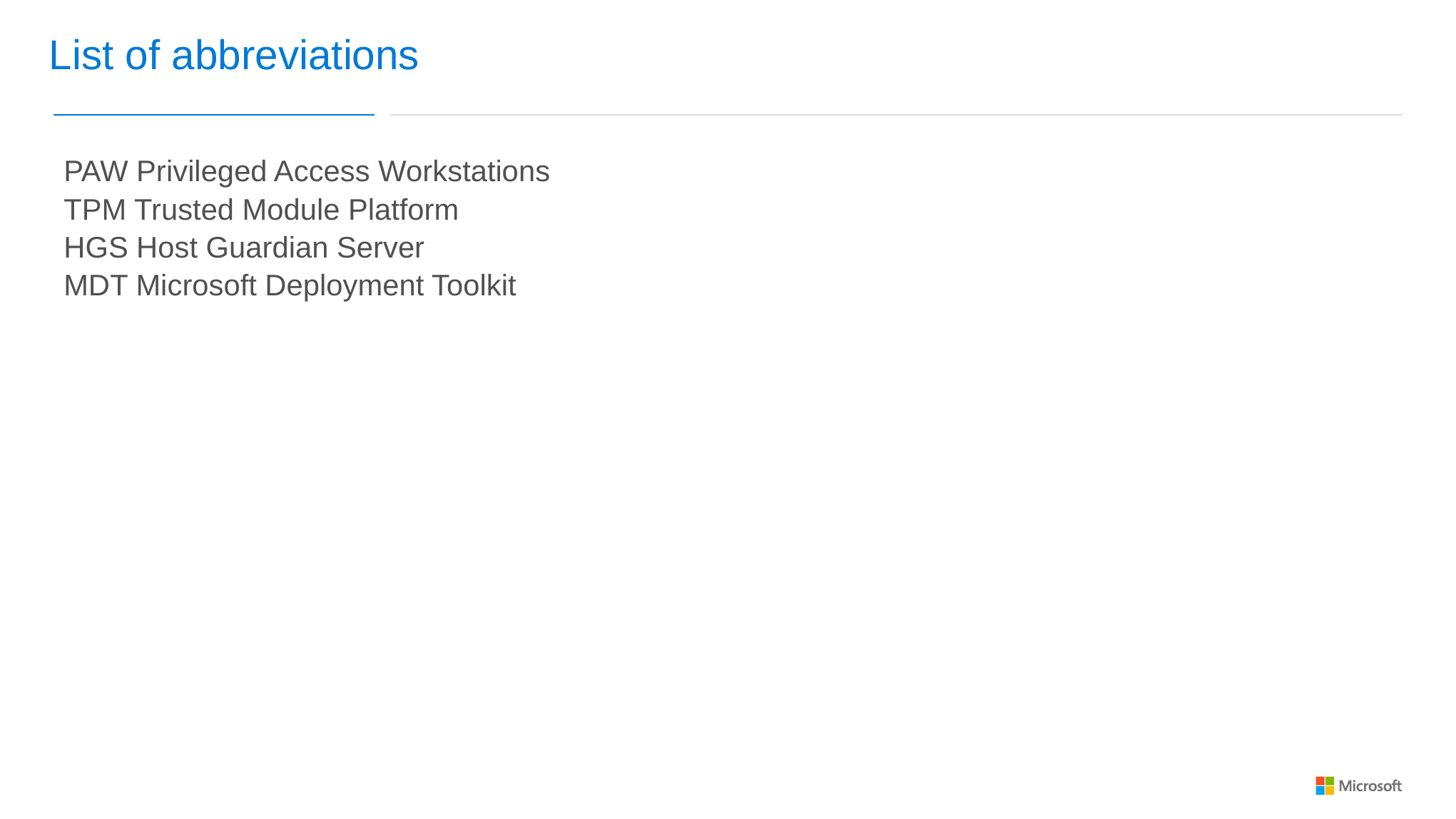

List of abbreviations
PAW Privileged Access Workstations
TPM Trusted Module Platform
HGS Host Guardian Server
MDT Microsoft Deployment Toolkit